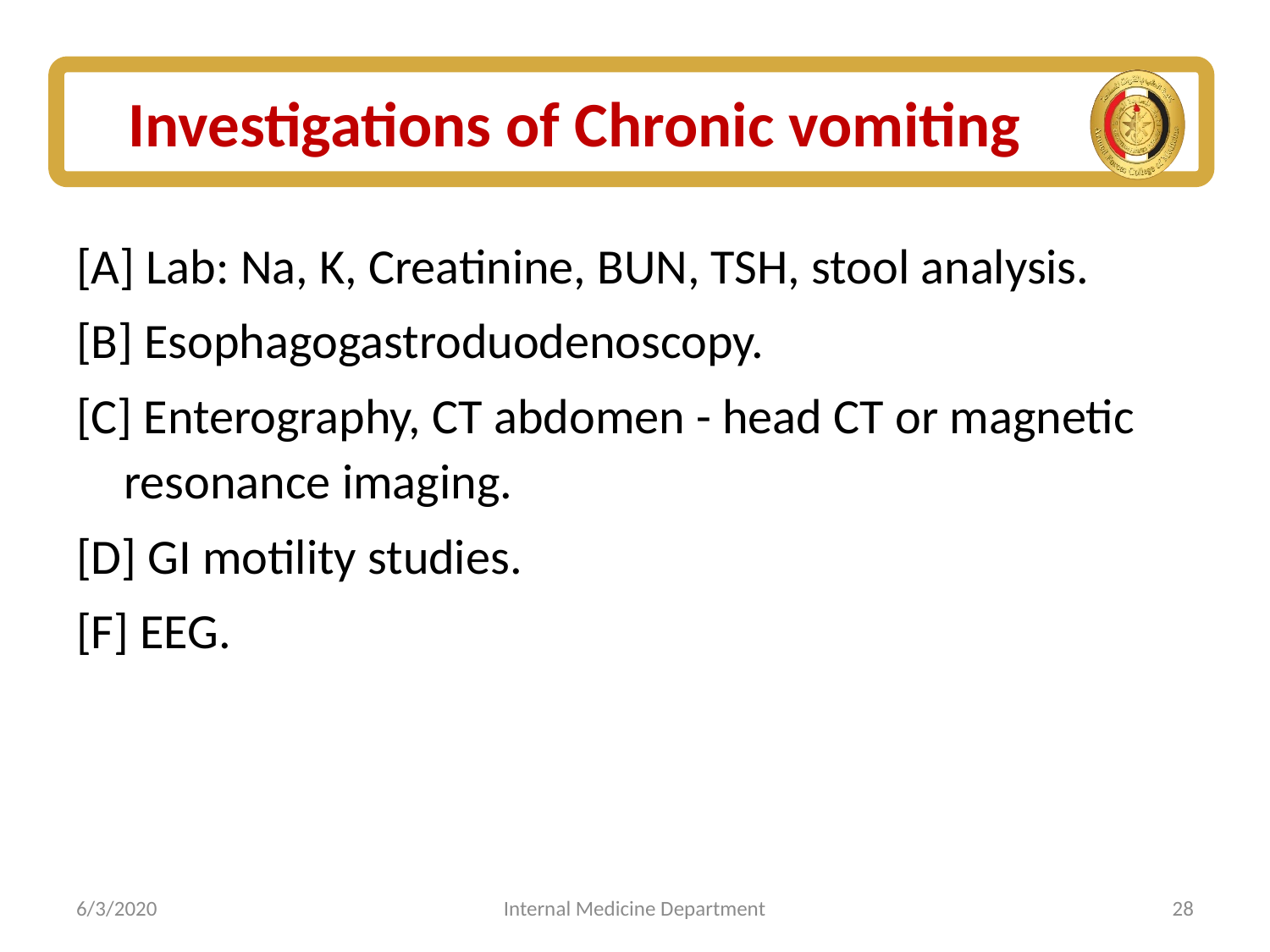

# Investigations of Chronic vomiting
[A] Lab: Na, K, Creatinine, BUN, TSH, stool analysis.
[B] Esophagogastroduodenoscopy.
[C] Enterography, CT abdomen - head CT or magnetic resonance imaging.
[D] GI motility studies.
[F] EEG.

6/3/2020
Internal Medicine Department
28